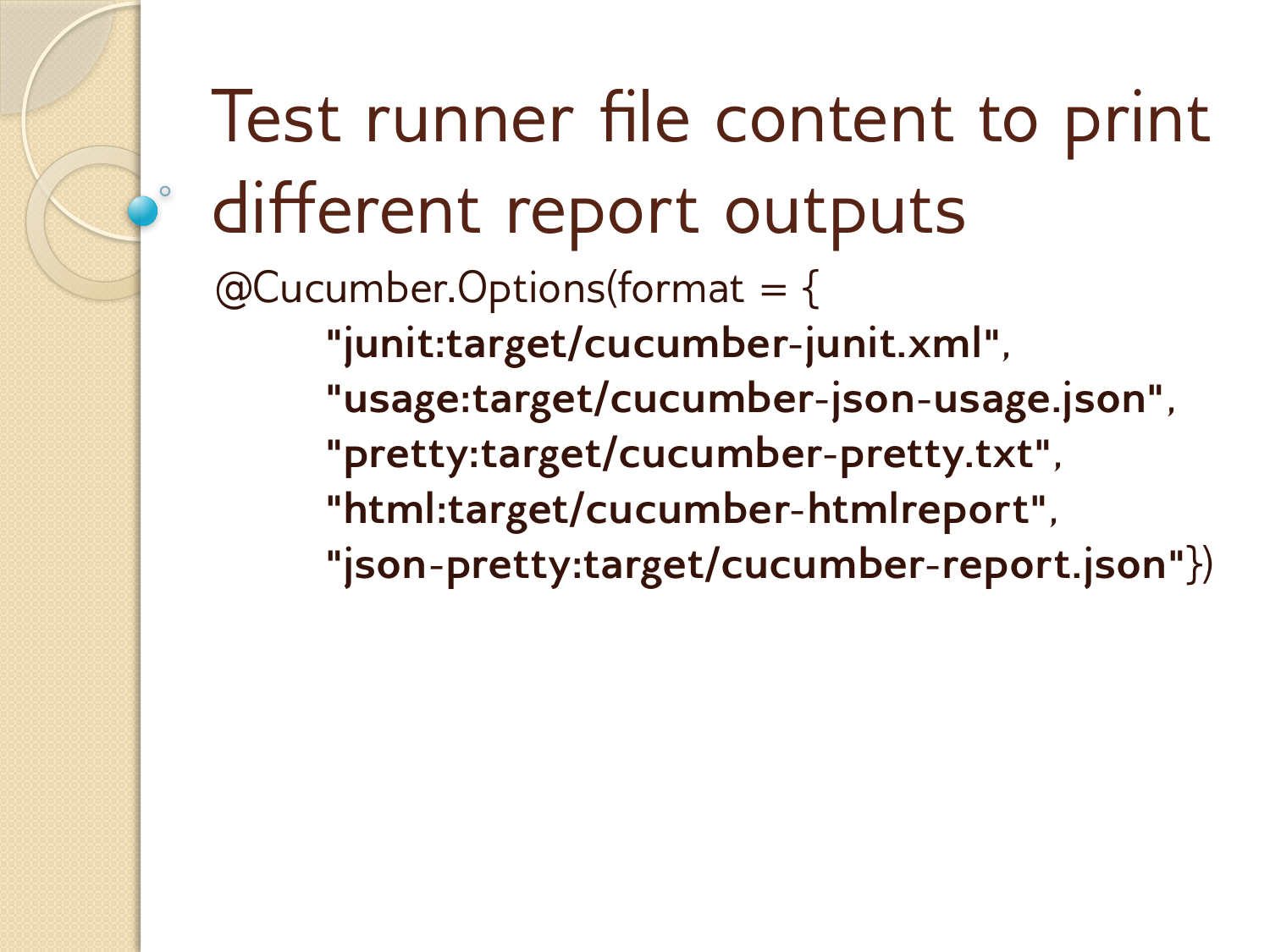

# Test runner file content to print different report outputs
@Cucumber.Options(format = {
        "junit:target/cucumber-junit.xml",
        "usage:target/cucumber-json-usage.json",
        "pretty:target/cucumber-pretty.txt",
        "html:target/cucumber-htmlreport",
        "json-pretty:target/cucumber-report.json"})